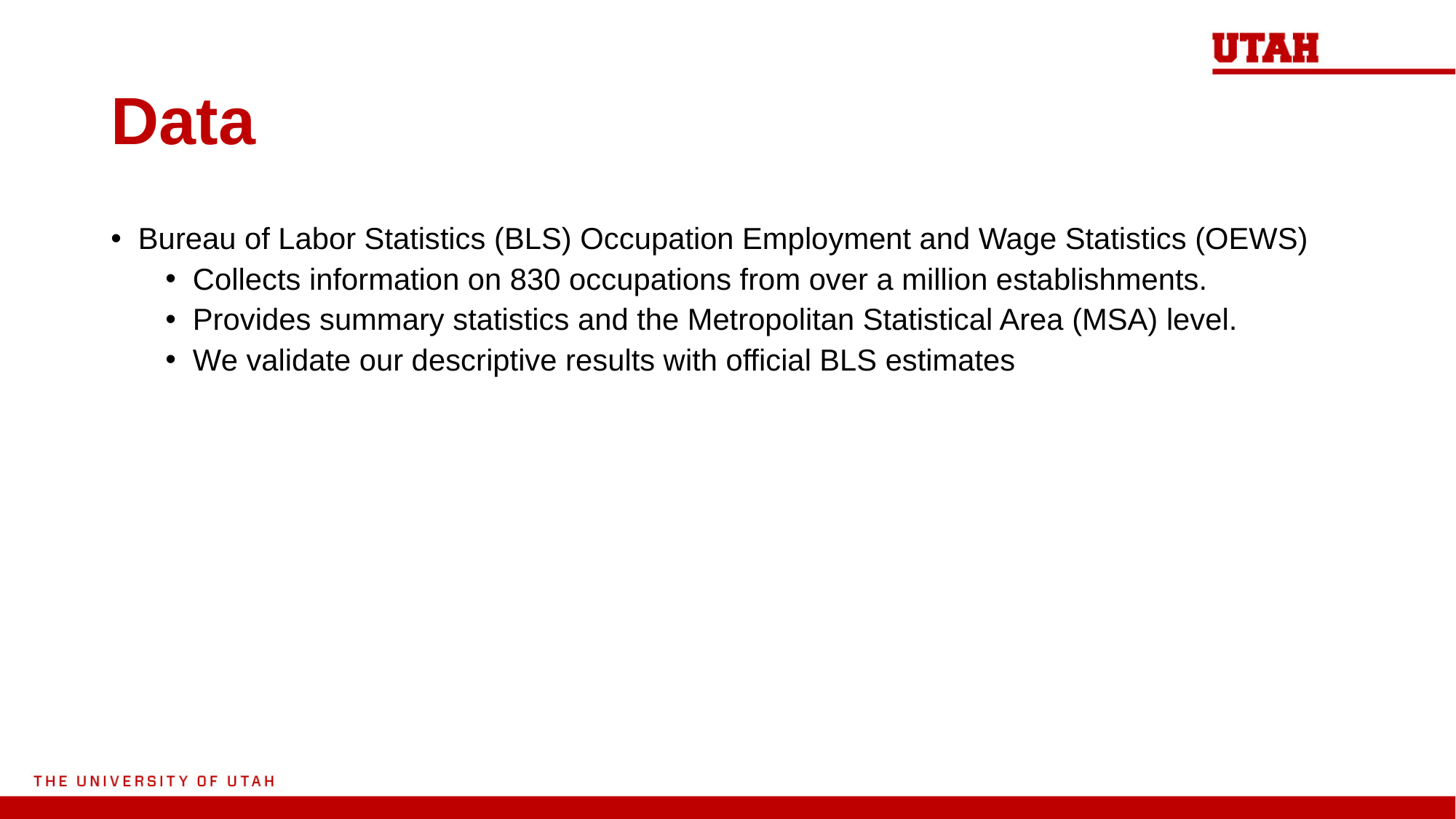

# Data
Bureau of Labor Statistics (BLS) Occupation Employment and Wage Statistics (OEWS)
Collects information on 830 occupations from over a million establishments.
Provides summary statistics and the Metropolitan Statistical Area (MSA) level.
We validate our descriptive results with official BLS estimates